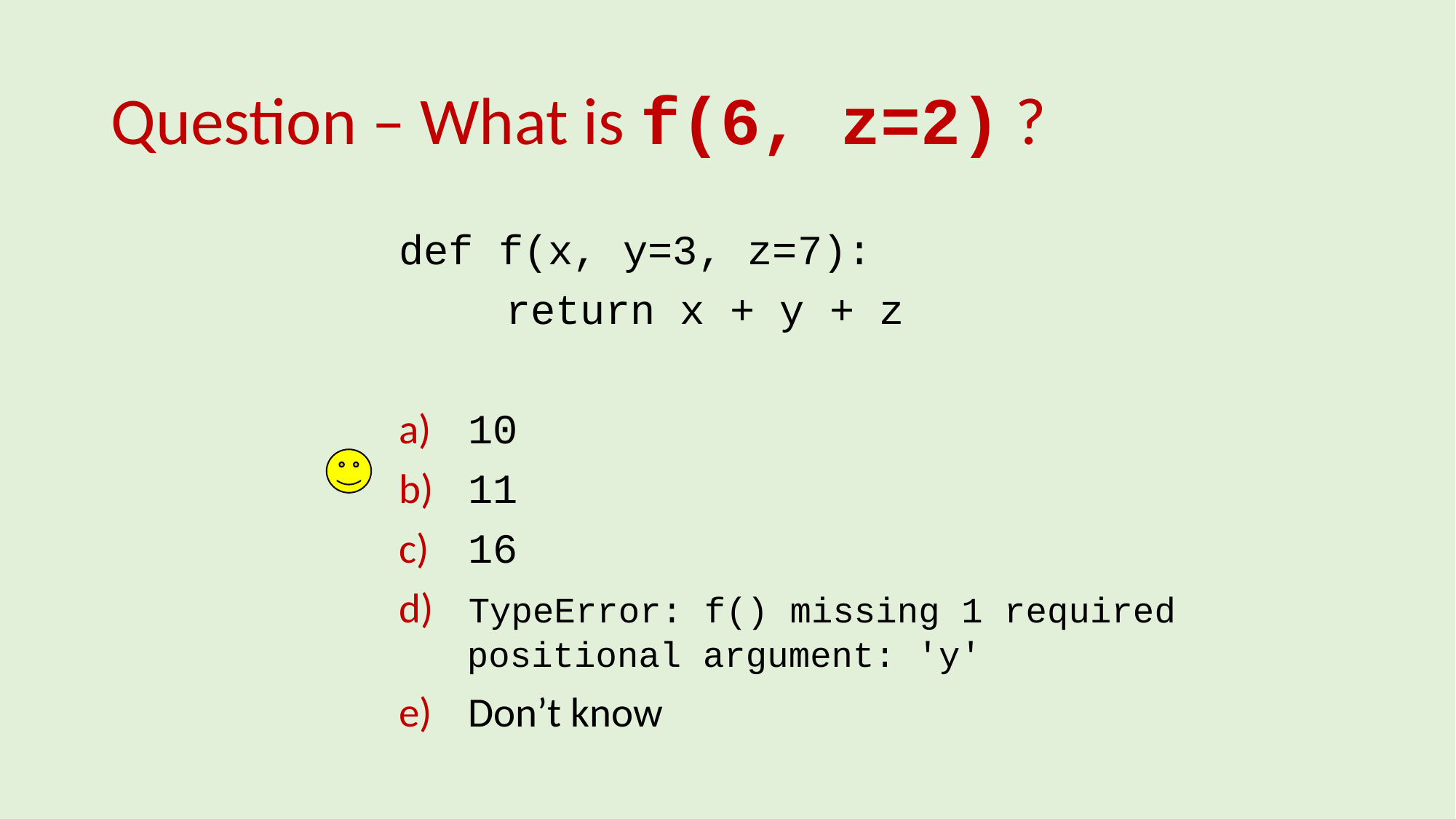

# Question – What is f(6, z=2) ?
def f(x, y=3, z=7):
	return x + y + z

 10
 11
 16
 TypeError: f() missing 1 required
 positional argument: 'y'
 Don’t know